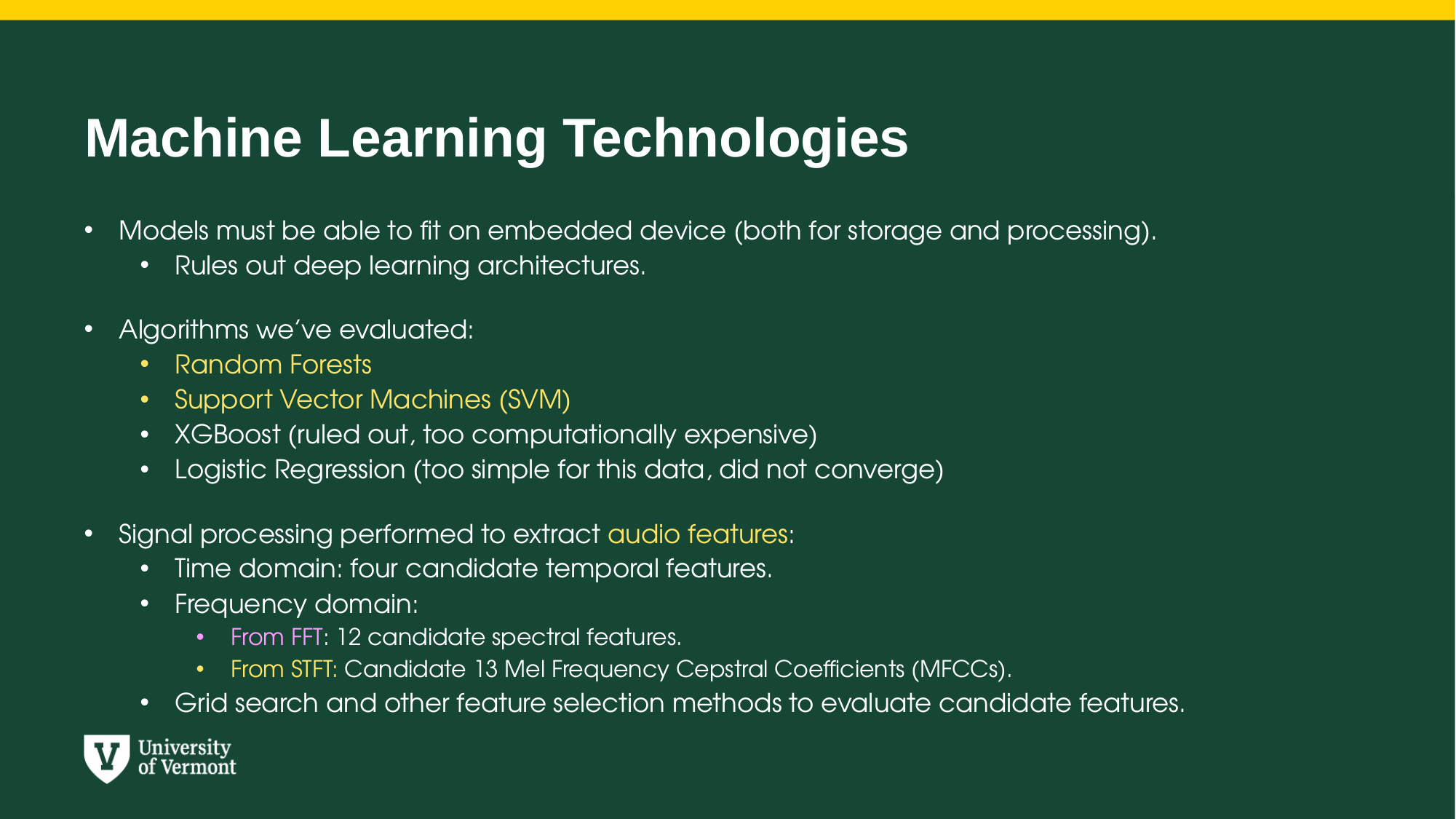

# Machine Learning Technologies
Models must be able to fit on embedded device (both for storage and processing).
Rules out deep learning architectures.
Algorithms we’ve evaluated:
Random Forests
Support Vector Machines (SVM)
XGBoost (ruled out, too computationally expensive)
Logistic Regression (too simple for this data, did not converge)
Signal processing performed to extract audio features:
Time domain: four candidate temporal features.
Frequency domain:
From FFT: 12 candidate spectral features.
From STFT: Candidate 13 Mel Frequency Cepstral Coefficients (MFCCs).
Grid search and other feature selection methods to evaluate candidate features.